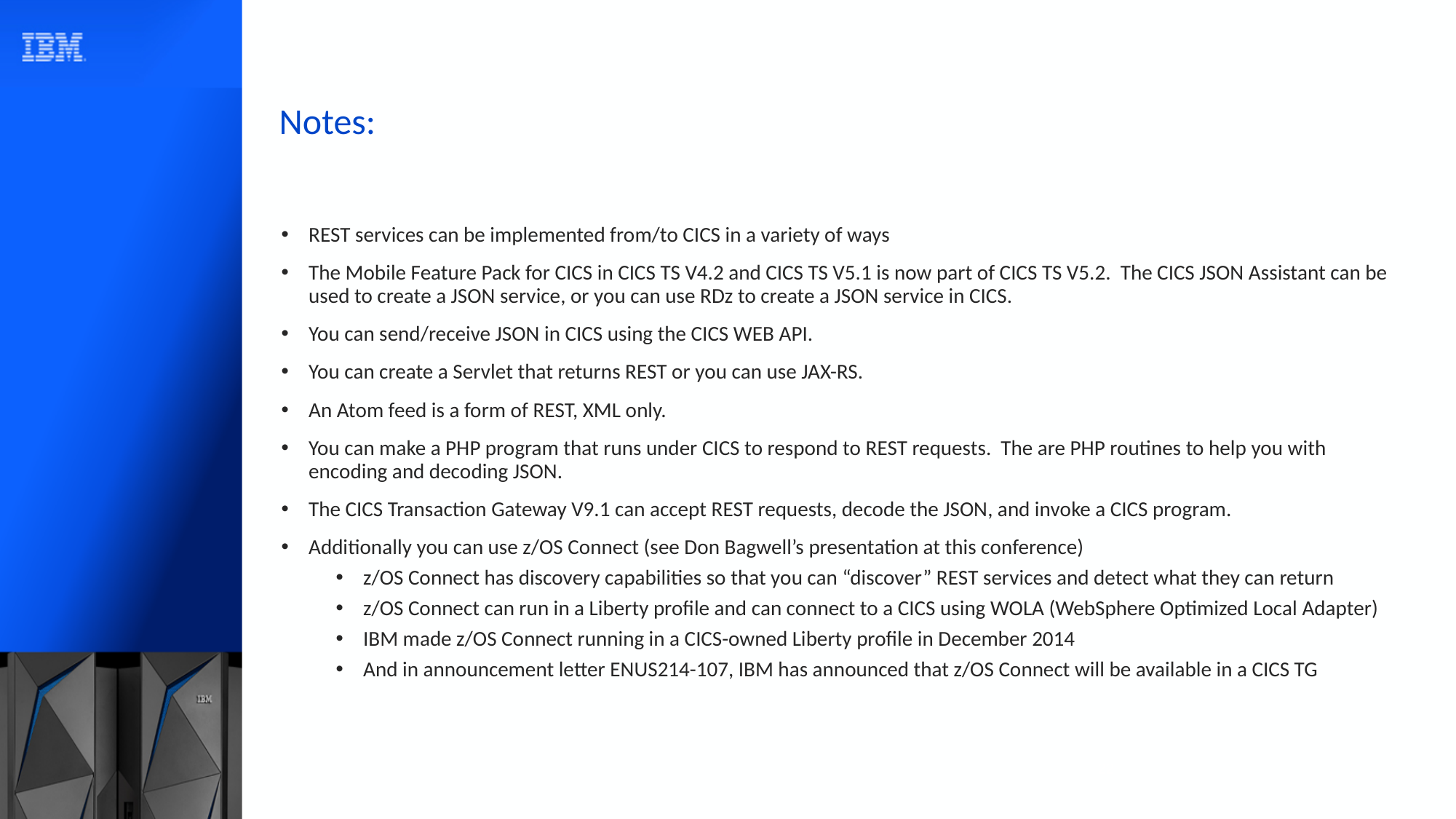

# Notes:
REST services can be implemented from/to CICS in a variety of ways
The Mobile Feature Pack for CICS in CICS TS V4.2 and CICS TS V5.1 is now part of CICS TS V5.2.  The CICS JSON Assistant can be used to create a JSON service, or you can use RDz to create a JSON service in CICS.
You can send/receive JSON in CICS using the CICS WEB API.
You can create a Servlet that returns REST or you can use JAX-RS.
An Atom feed is a form of REST, XML only.
You can make a PHP program that runs under CICS to respond to REST requests.  The are PHP routines to help you with encoding and decoding JSON.
The CICS Transaction Gateway V9.1 can accept REST requests, decode the JSON, and invoke a CICS program.
Additionally you can use z/OS Connect (see Don Bagwell’s presentation at this conference)
z/OS Connect has discovery capabilities so that you can “discover” REST services and detect what they can return
z/OS Connect can run in a Liberty profile and can connect to a CICS using WOLA (WebSphere Optimized Local Adapter)
IBM made z/OS Connect running in a CICS-owned Liberty profile in December 2014
And in announcement letter ENUS214-107, IBM has announced that z/OS Connect will be available in a CICS TG
22